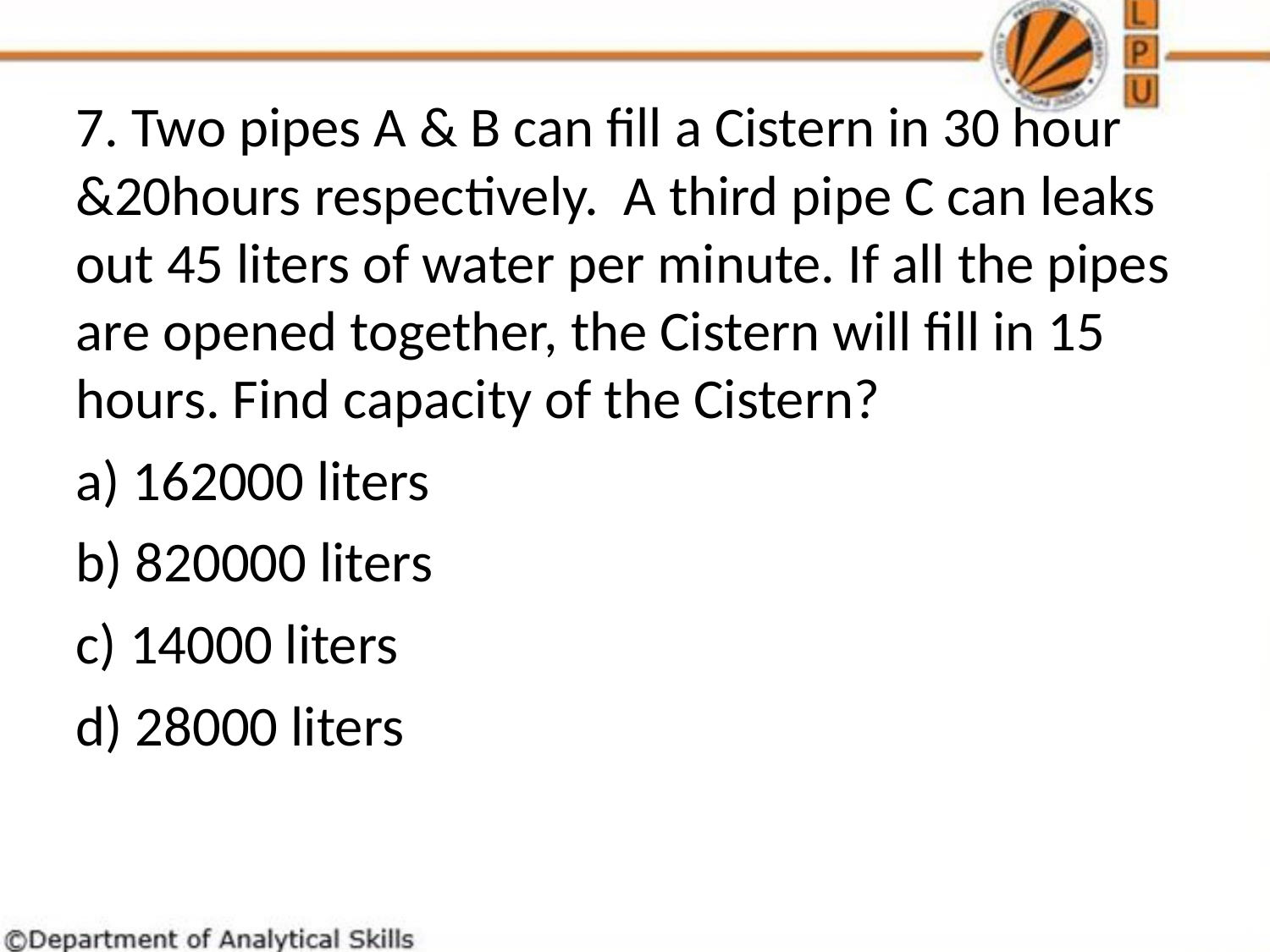

7. Two pipes A & B can fill a Cistern in 30 hour &20hours respectively.  A third pipe C can leaks out 45 liters of water per minute. If all the pipes are opened together, the Cistern will fill in 15 hours. Find capacity of the Cistern?
 162000 liters
 820000 liters
 14000 liters
 28000 liters